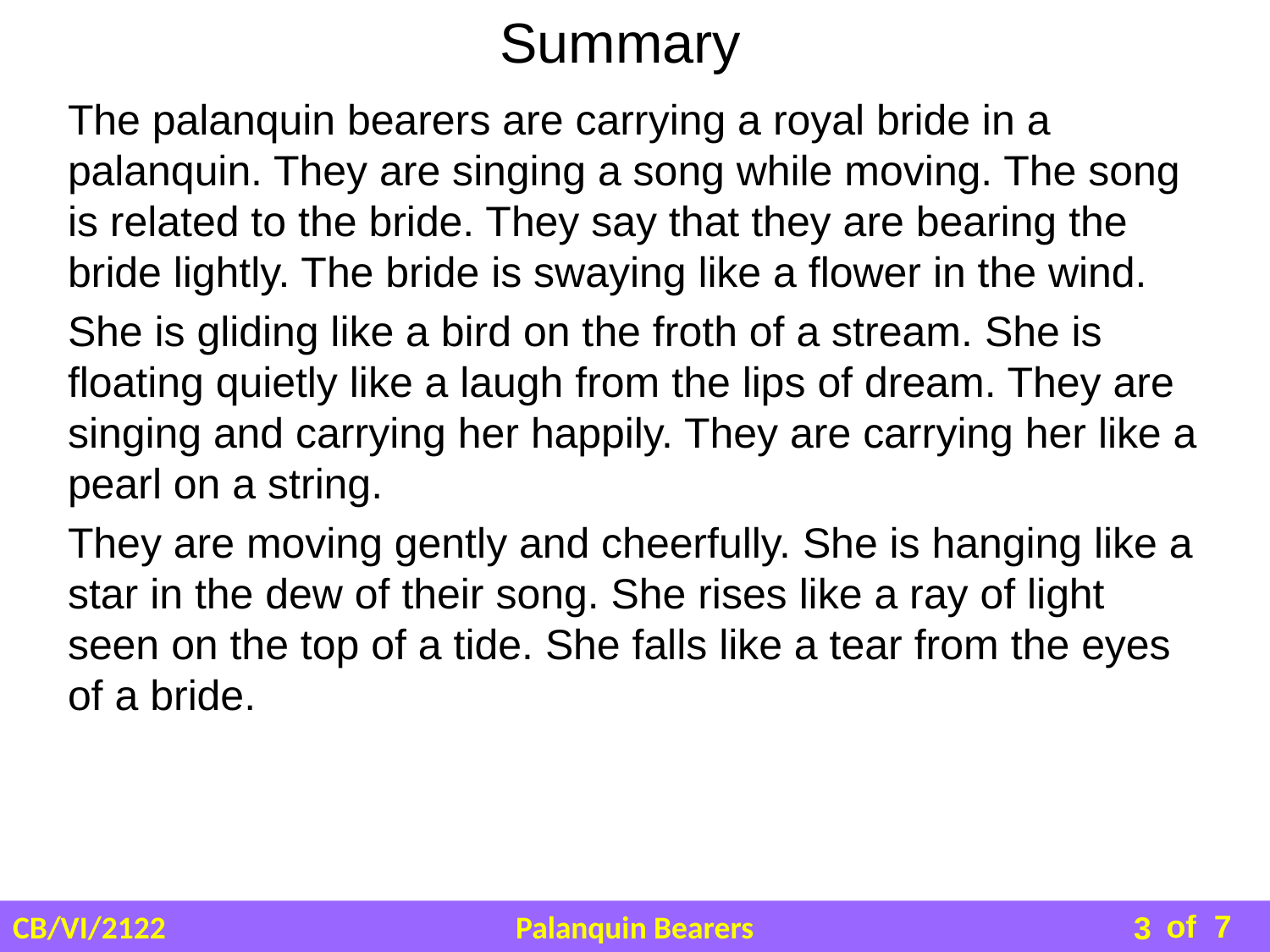

# Summary
The palanquin bearers are carrying a royal bride in a palanquin. They are singing a song while moving. The song is related to the bride. They say that they are bearing the bride lightly. The bride is swaying like a flower in the wind.
She is gliding like a bird on the froth of a stream. She is floating quietly like a laugh from the lips of dream. They are singing and carrying her happily. They are carrying her like a pearl on a string.
They are moving gently and cheerfully. She is hanging like a star in the dew of their song. She rises like a ray of light seen on the top of a tide. She falls like a tear from the eyes of a bride.
3